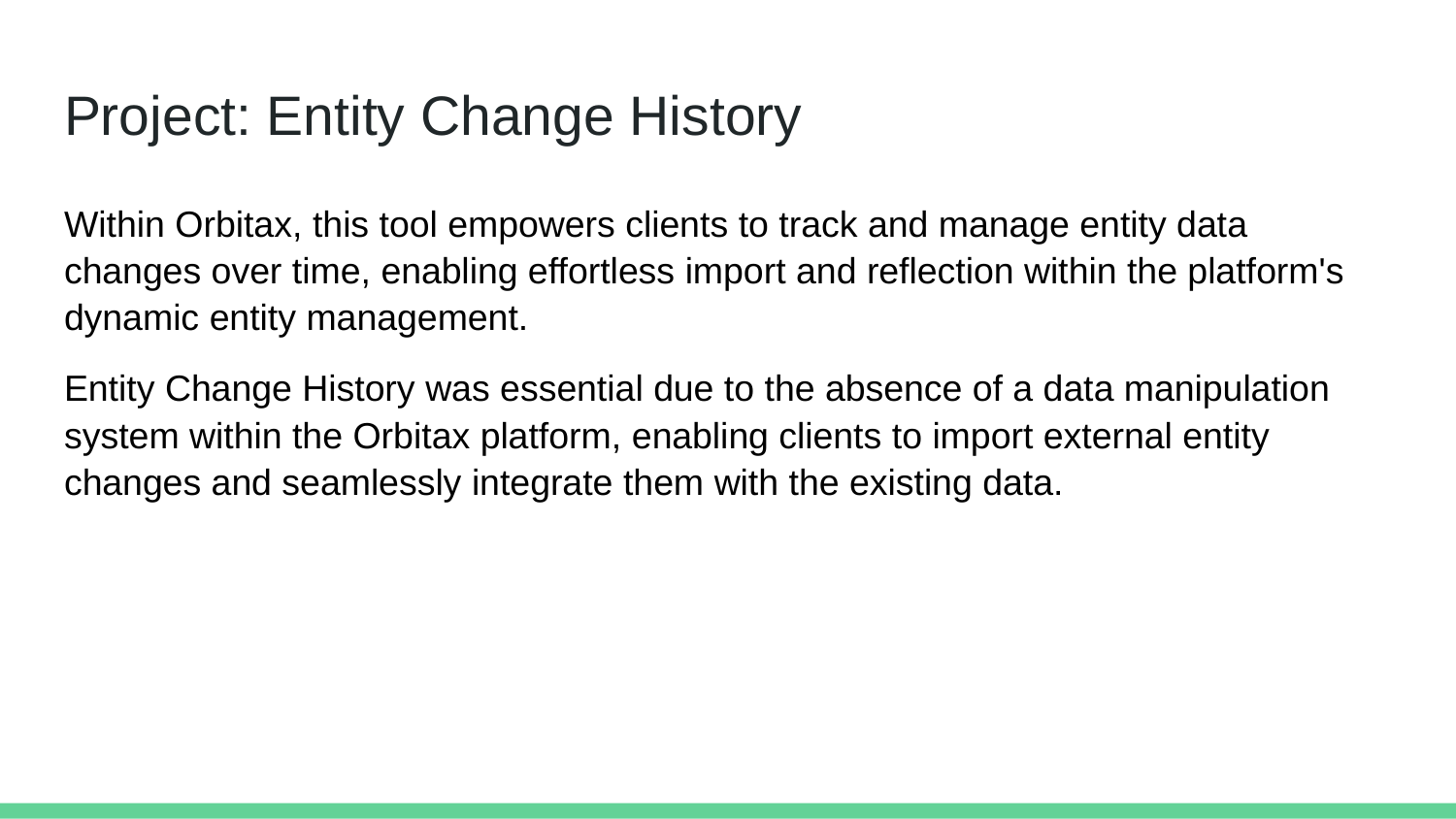

# Project: Entity Change History
Within Orbitax, this tool empowers clients to track and manage entity data changes over time, enabling effortless import and reflection within the platform's dynamic entity management.
Entity Change History was essential due to the absence of a data manipulation system within the Orbitax platform, enabling clients to import external entity changes and seamlessly integrate them with the existing data.
﻿